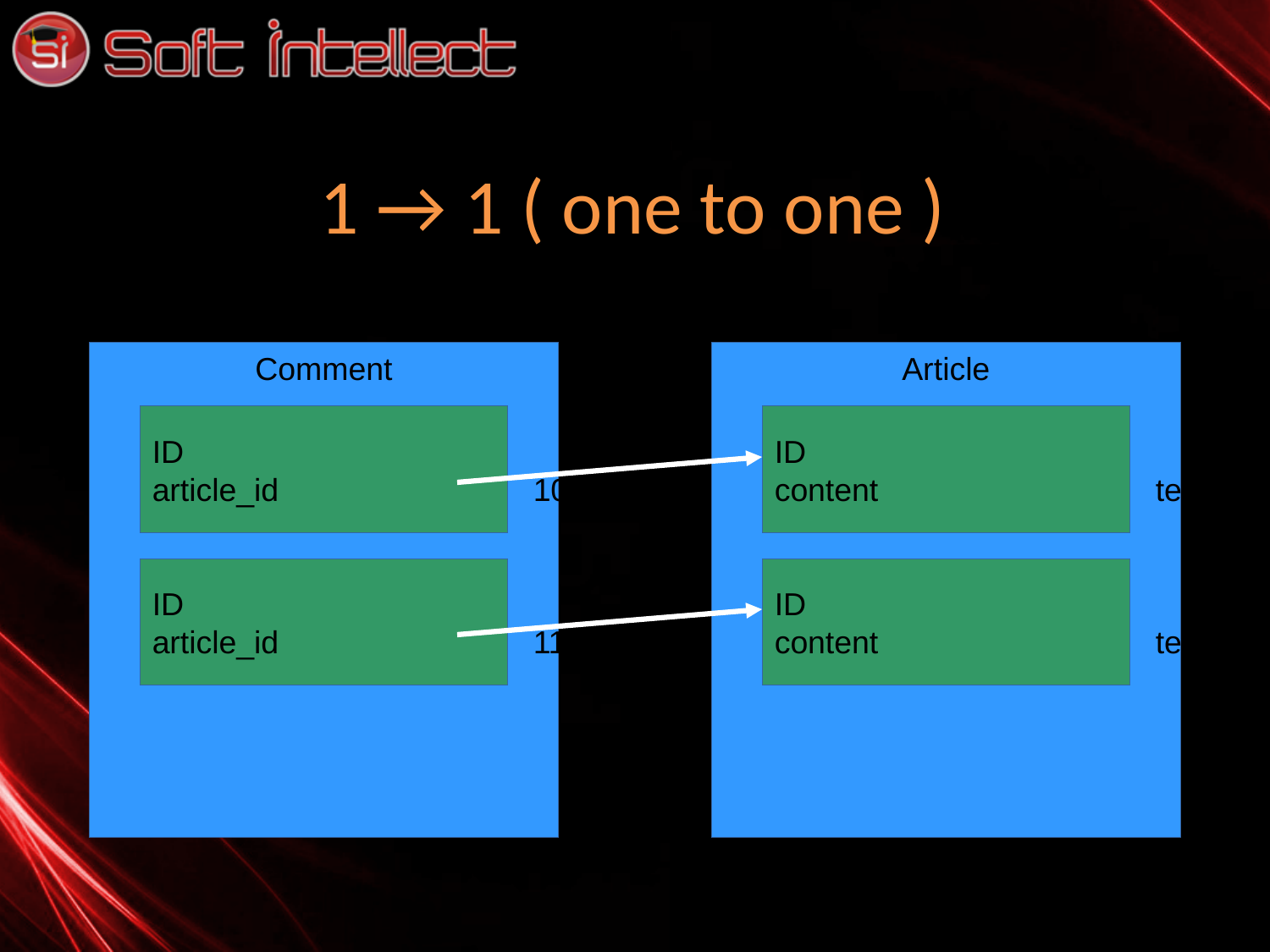

1 → 1 ( one to one )
Comment
Article
ID 				1
article_id			10
ID 				10
content			text

ID 				2
article_id			11
ID 				11
content			text